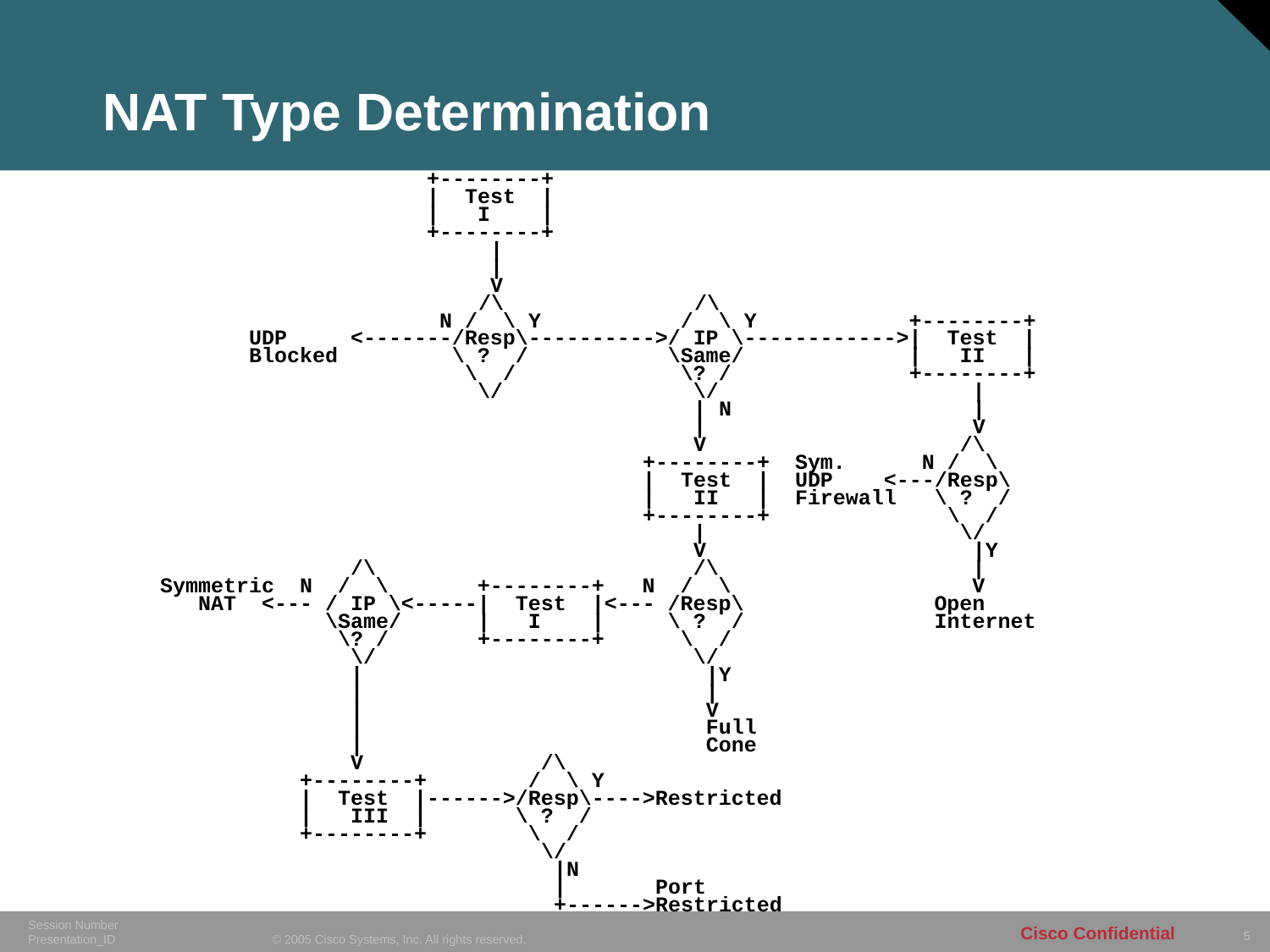

# NAT Type Determination

                       +--------+
                       |  Test  |
                       |   I    |
                       +--------+
                            |
                            |
                            V
                                                          /\               /\
                        N /  \ Y           /  \ Y            +--------+
         UDP     <-------/Resp\---------->/ IP \------------>|  Test  |
         Blocked         \ ?  /           \Same/             |   II   |
                          \  /             \? /              +--------+
                           \/               \/                    |
                                            | N                   |
                                            |                     V
                                            V                    /\
                                        +--------+  Sym.      N /  \
                                        |  Test  |  UDP    <---/Resp\
                                        |   II   |  Firewall   \ ?  /
                                        +--------+              \  /
                                            |                    \/
                                            V                     |Y
                 /\                         /\                    |
  Symmetric  N  /  \       +--------+   N  /  \                   V
     NAT  <--- / IP \<-----|  Test  |<--- /Resp\               Open
               \Same/      |   I    |     \ ?  /               Internet
                \? /       +--------+      \  /
                 \/                         \/
                 |                           |Y
                 |                           |
                 |                           V
                 |                           Full
                 |                           Cone
                 V              /\
             +--------+        /  \ Y
             |  Test  |------>/Resp\---->Restricted
             |   III  |       \ ?  /
             +--------+        \  /
                                \/
                                 |N
                                 |       Port
                                 +------>Restricted